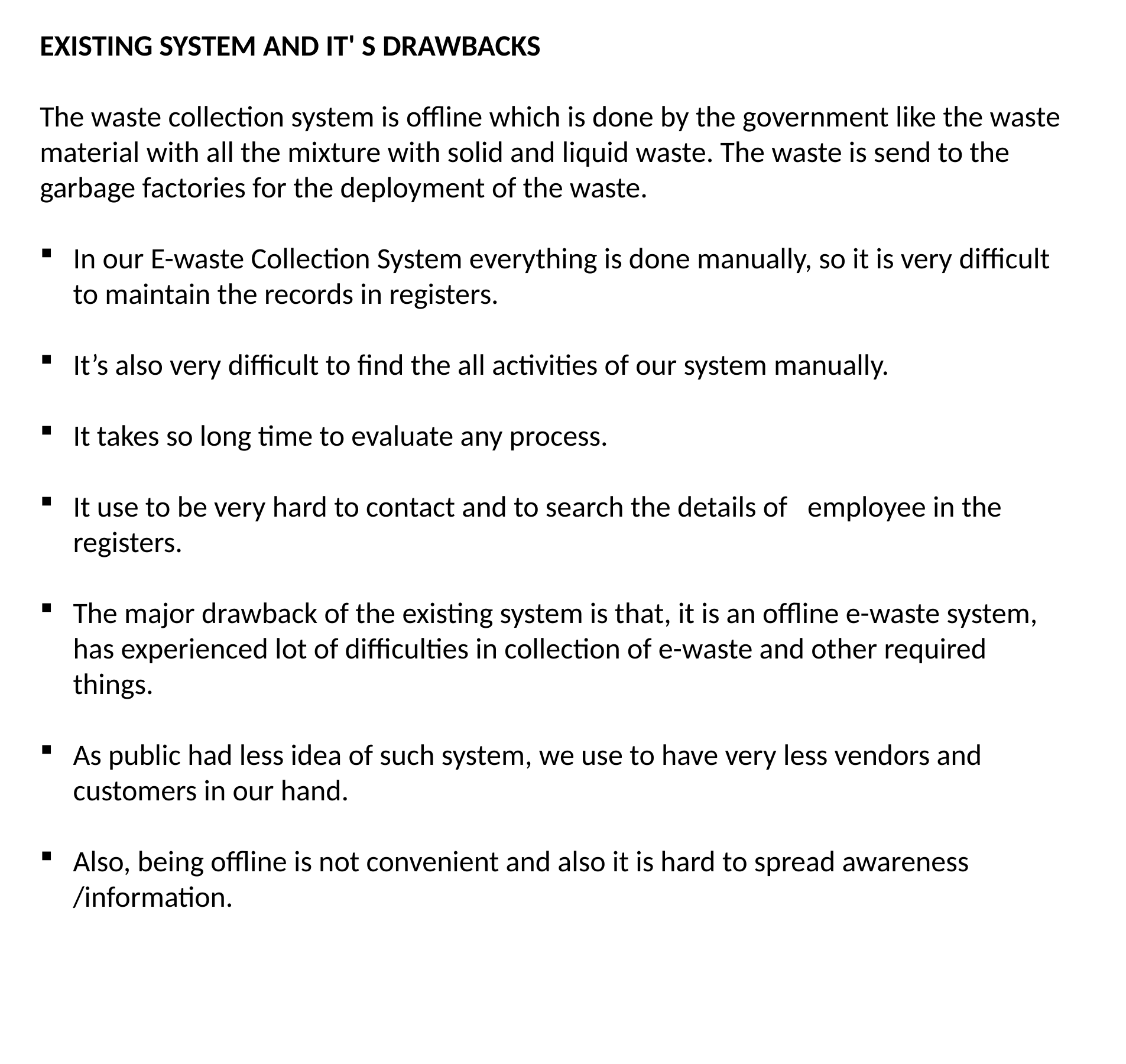

EXISTING SYSTEM AND IT' S DRAWBACKS

The waste collection system is offline which is done by the government like the waste material with all the mixture with solid and liquid waste. The waste is send to the garbage factories for the deployment of the waste.

In our E-waste Collection System everything is done manually, so it is very difficult to maintain the records in registers.

It’s also very difficult to find the all activities of our system manually.

It takes so long time to evaluate any process.

It use to be very hard to contact and to search the details of   employee in the registers.

The major drawback of the existing system is that, it is an offline e-waste system, has experienced lot of difficulties in collection of e-waste and other required things.

As public had less idea of such system, we use to have very less vendors and customers in our hand.

Also, being offline is not convenient and also it is hard to spread awareness /information.